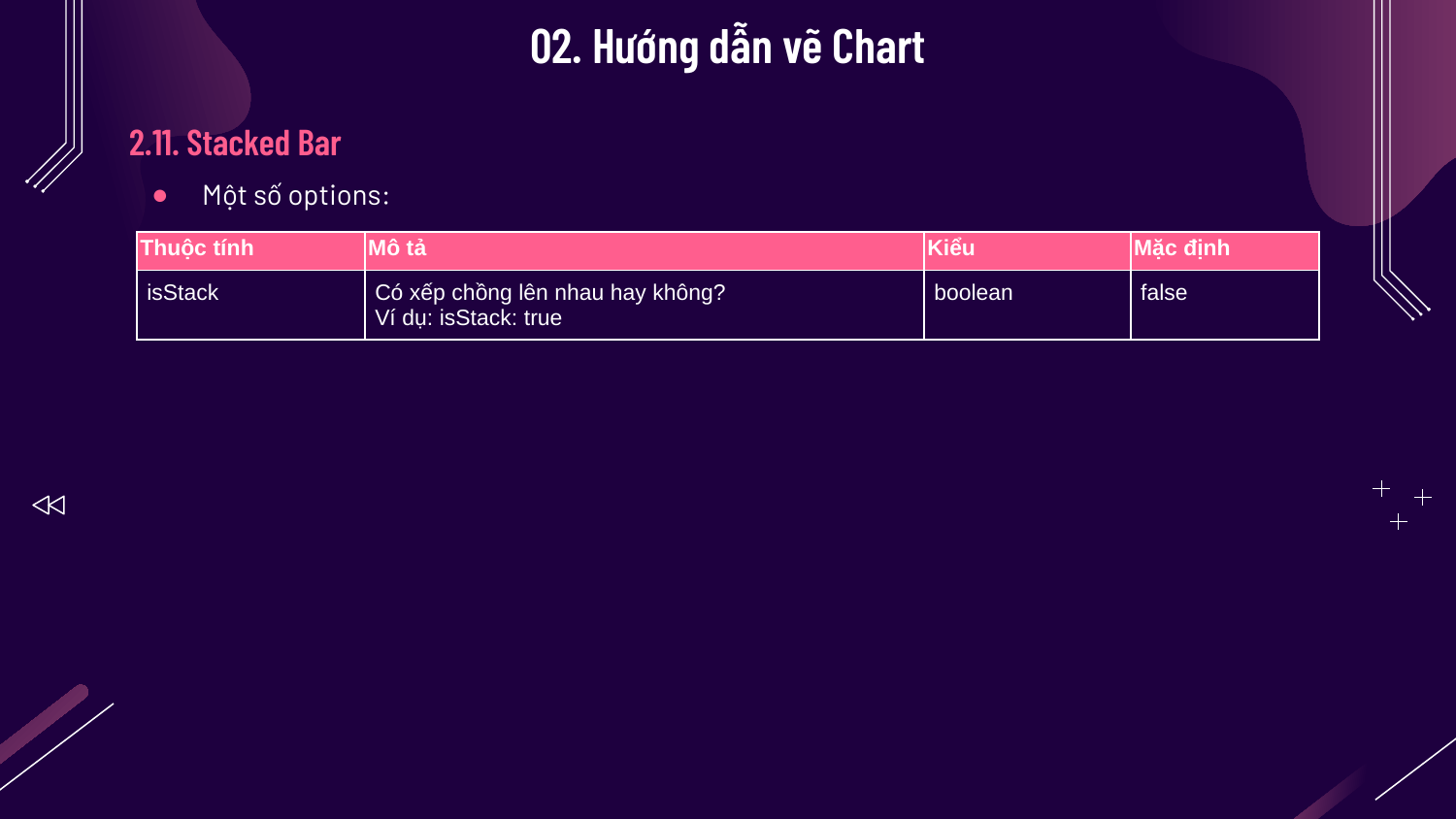

# 02. Hướng dẫn vẽ Chart
2.11. Stacked Bar
Một số options:

| Thuộc tính | Mô tả | Kiểu | Mặc định |
| --- | --- | --- | --- |
| isStack | Có xếp chồng lên nhau hay không? Ví dụ: isStack: true | boolean | false |